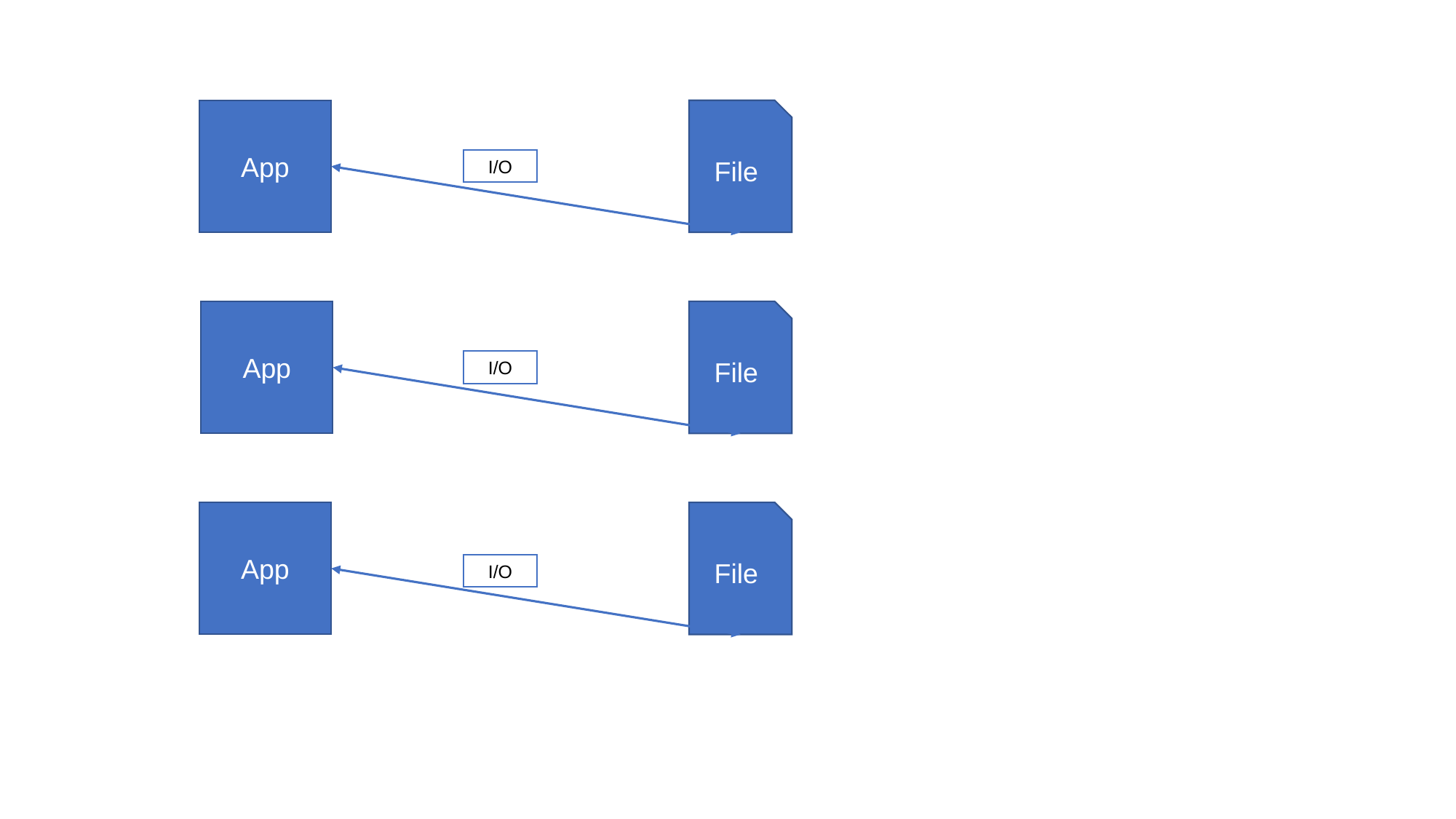

App
File
I/O
App
File
I/O
App
File
I/O